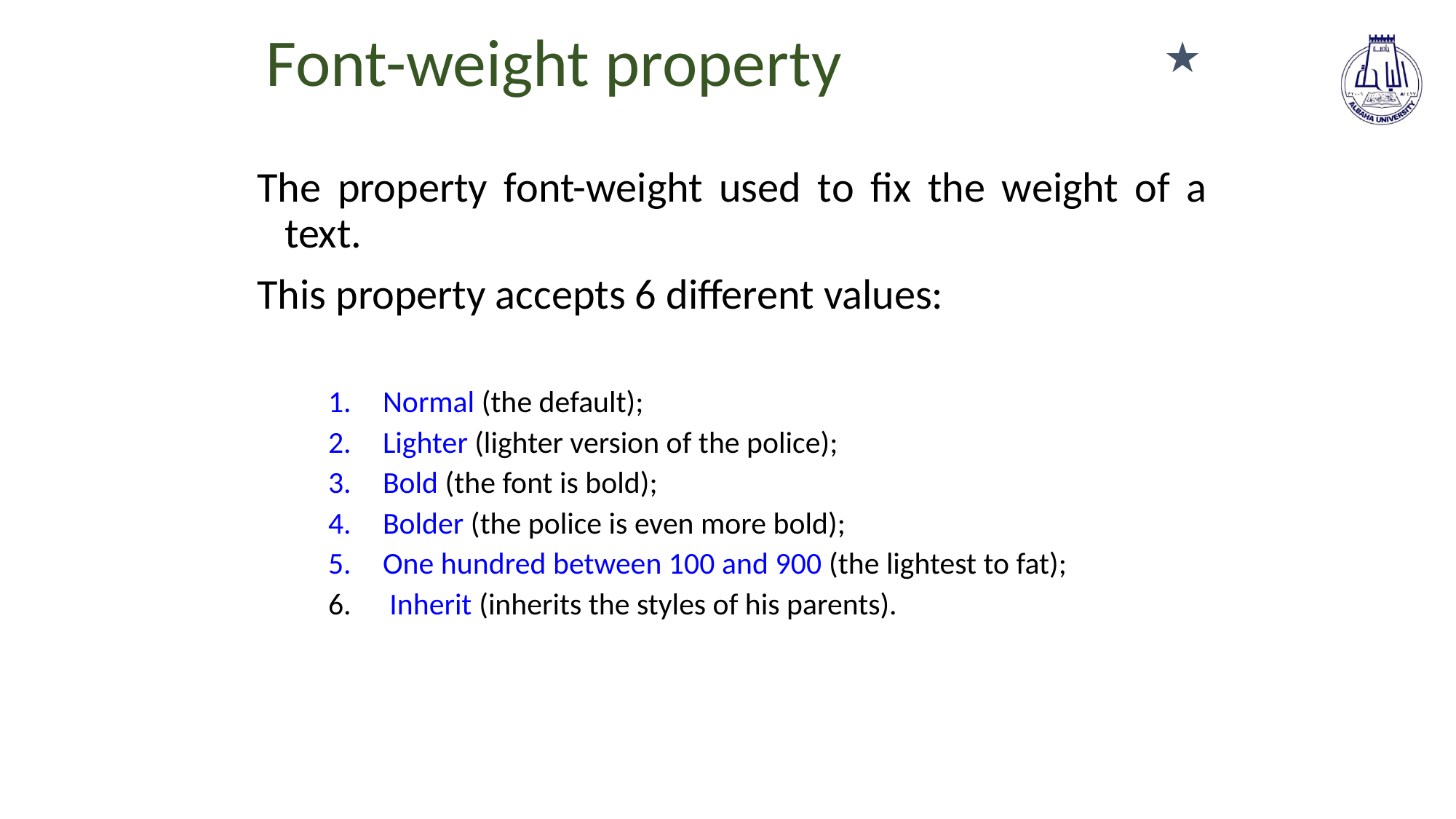

# Font-weight property
★
The property font-weight used to fix the weight of a text.
This property accepts 6 different values:

Normal (the default);
Lighter (lighter version of the police);
Bold (the font is bold);
Bolder (the police is even more bold);
One hundred between 100 and 900 (the lightest to fat);
 Inherit (inherits the styles of his parents).